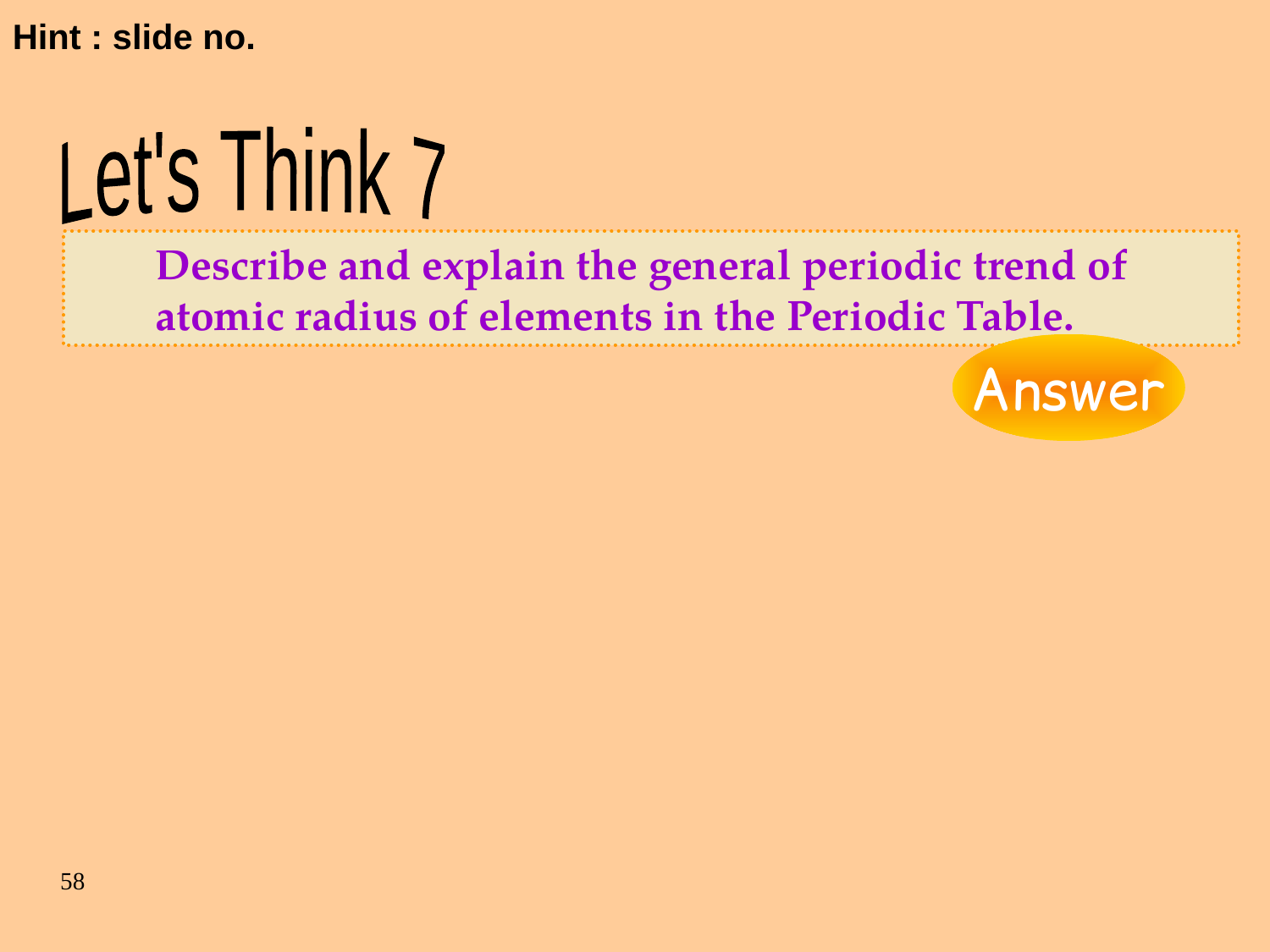

Hint : slide no.
Let's Think 7
	Describe and explain the general periodic trend of atomic radius of elements in the Periodic Table.
Answer